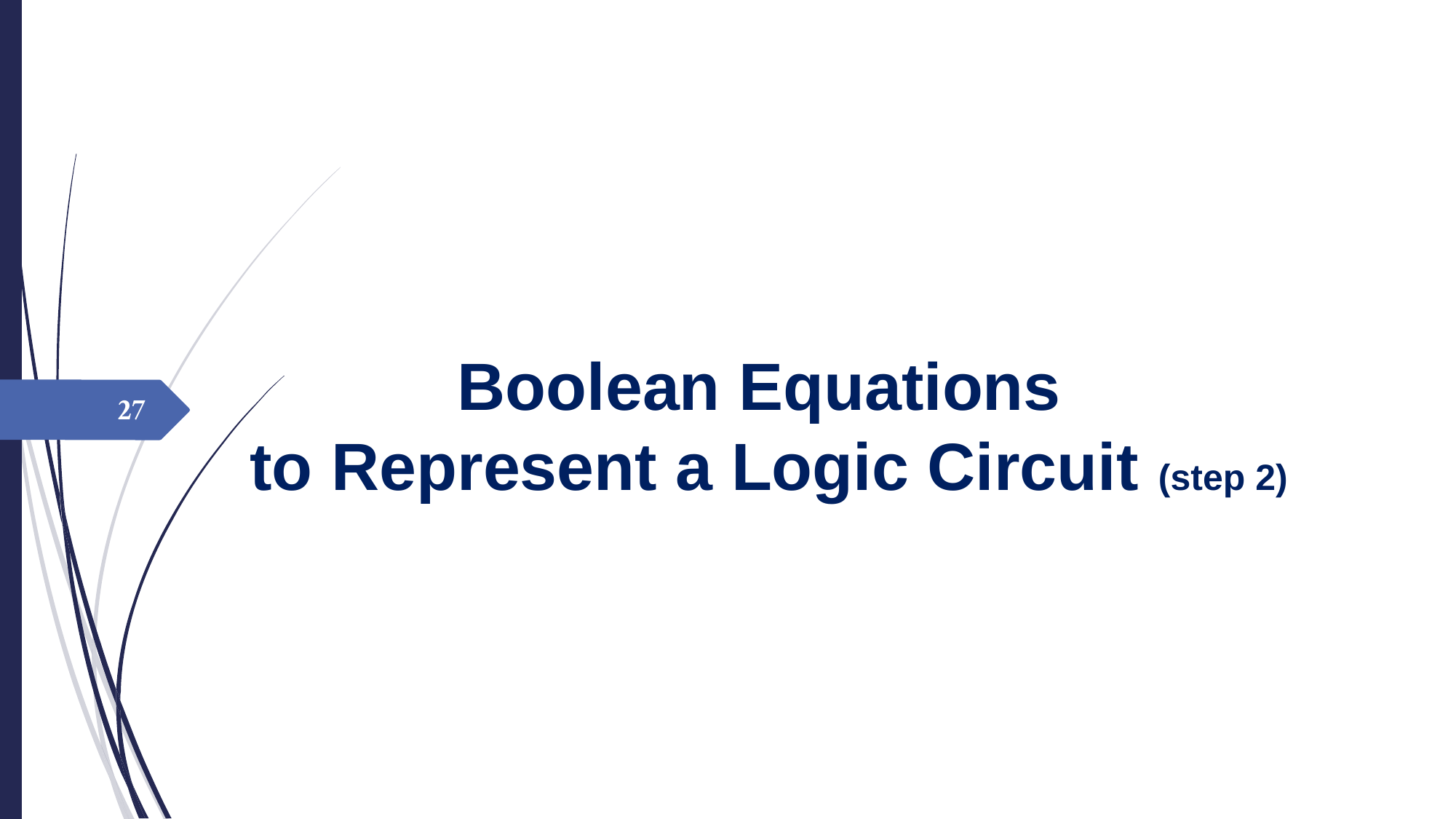

# Boolean Equations to Represent a Logic Circuit (step 2)
27